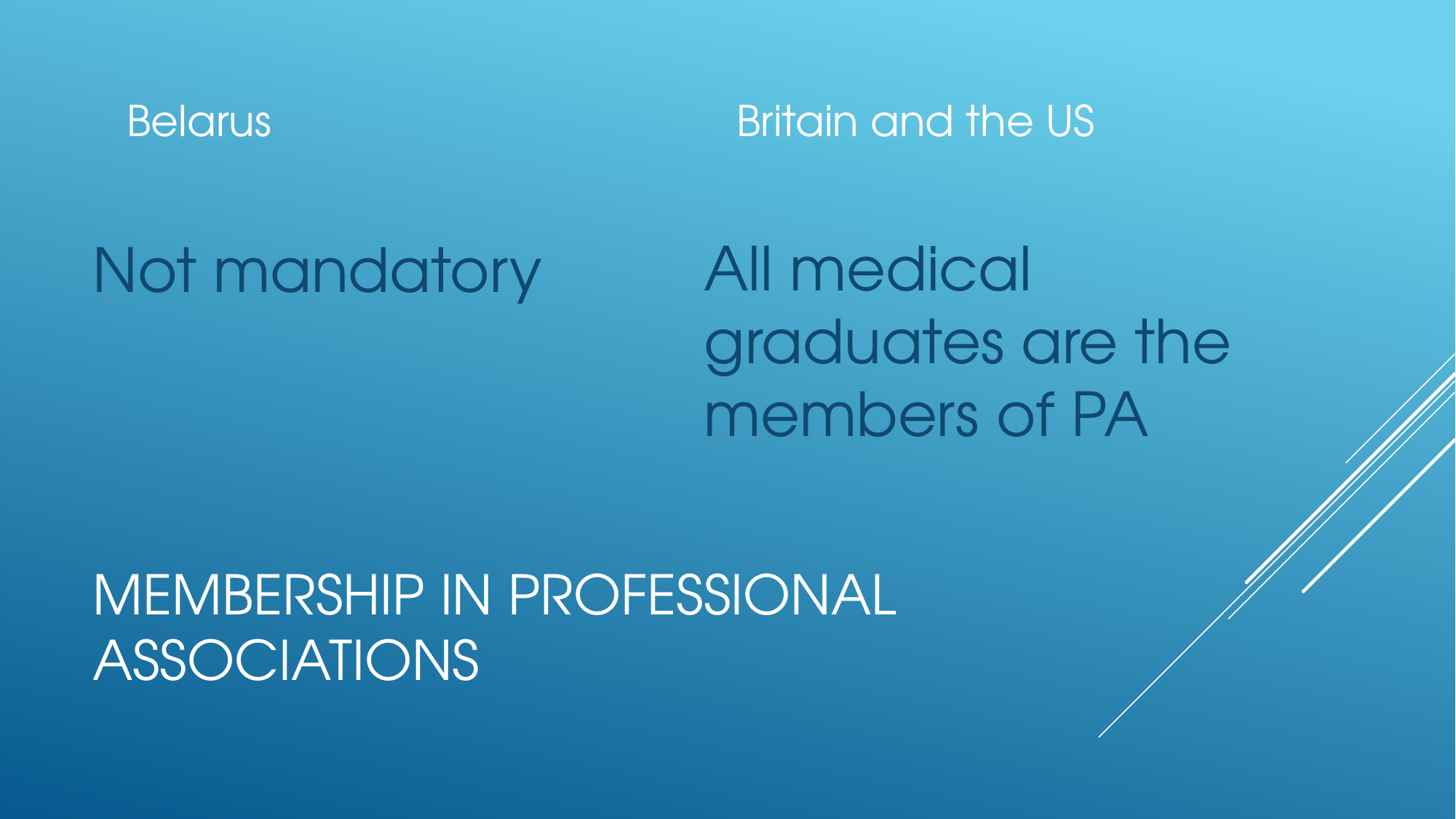

Belarus
Britain and the US
All medical graduates are the members of PA
Not mandatory
# Membership in professional associations